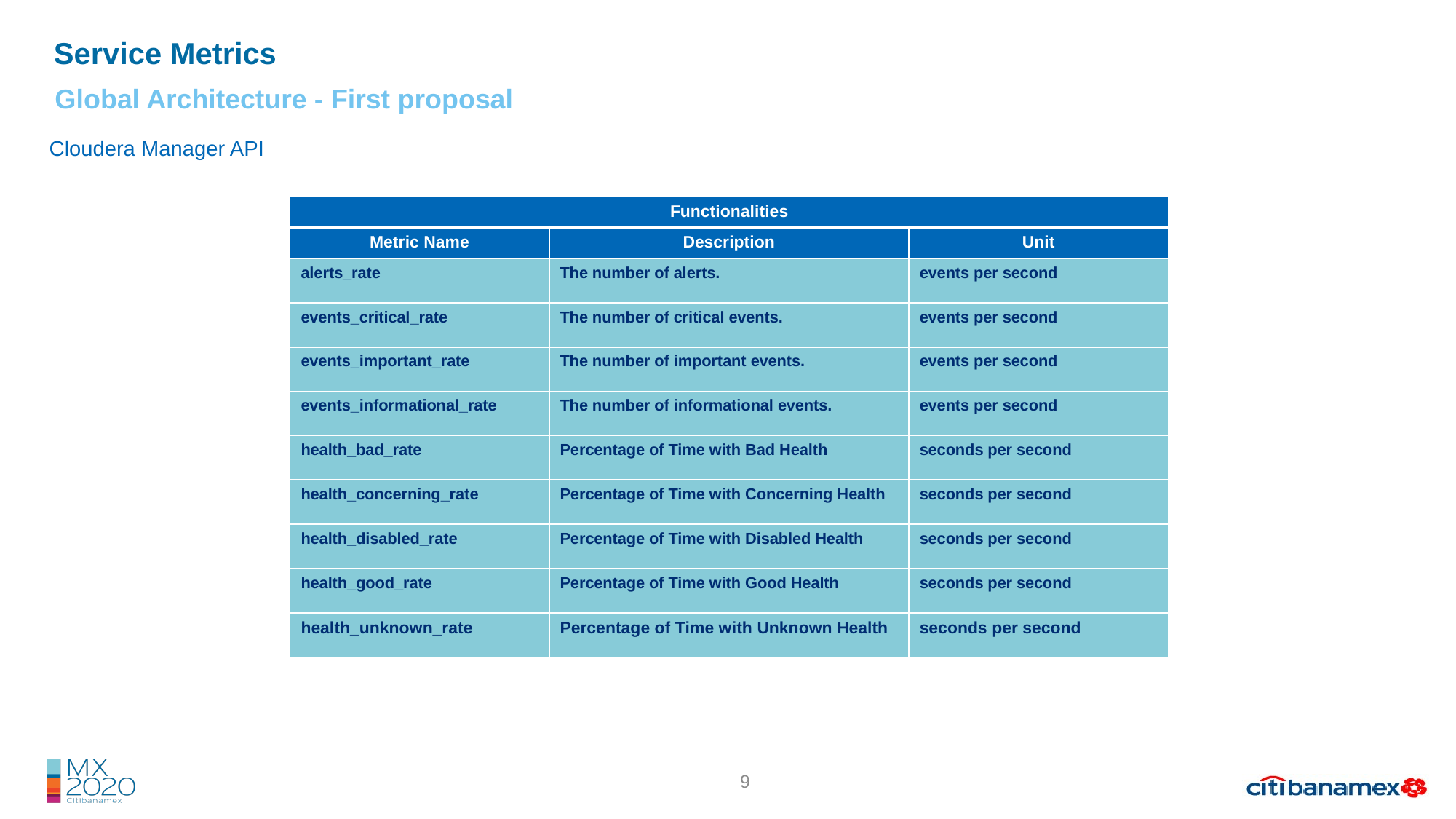

Service Metrics
Global Architecture - First proposal
Cloudera Manager API

| Functionalities |  |  |
| --- | --- | --- |
| Metric Name | Description | Unit |
| alerts\_rate | The number of alerts. | events per second |
| events\_critical\_rate | The number of critical events. | events per second |
| events\_important\_rate | The number of important events. | events per second |
| events\_informational\_rate | The number of informational events. | events per second |
| health\_bad\_rate | Percentage of Time with Bad Health | seconds per second |
| health\_concerning\_rate | Percentage of Time with Concerning Health | seconds per second |
| health\_disabled\_rate | Percentage of Time with Disabled Health | seconds per second |
| health\_good\_rate | Percentage of Time with Good Health | seconds per second |
| health\_unknown\_rate | Percentage of Time with Unknown Health | seconds per second |